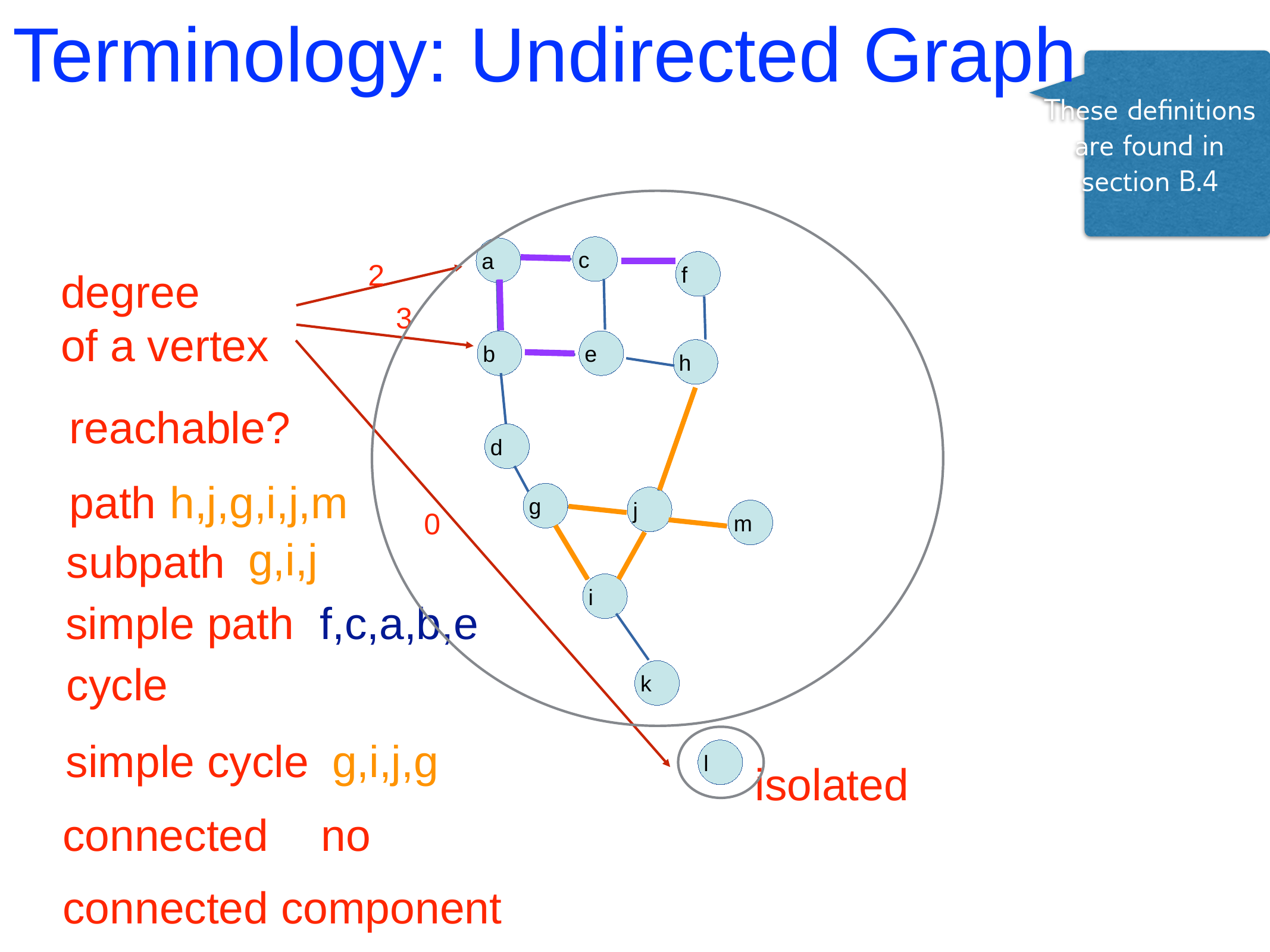

Terminology: Undirected Graph
These definitions are found in section B.4

c
a
f
2

degree
of a vertex

3

b
e
h

0

reachable?

d
path
h,j,g,i,j,m

g
j
m

g,i,j
subpath

i
simple path
f,c,a,b,e

cycle
k
simple cycle
g,i,j,g

isolated
l
connected
no
connected component